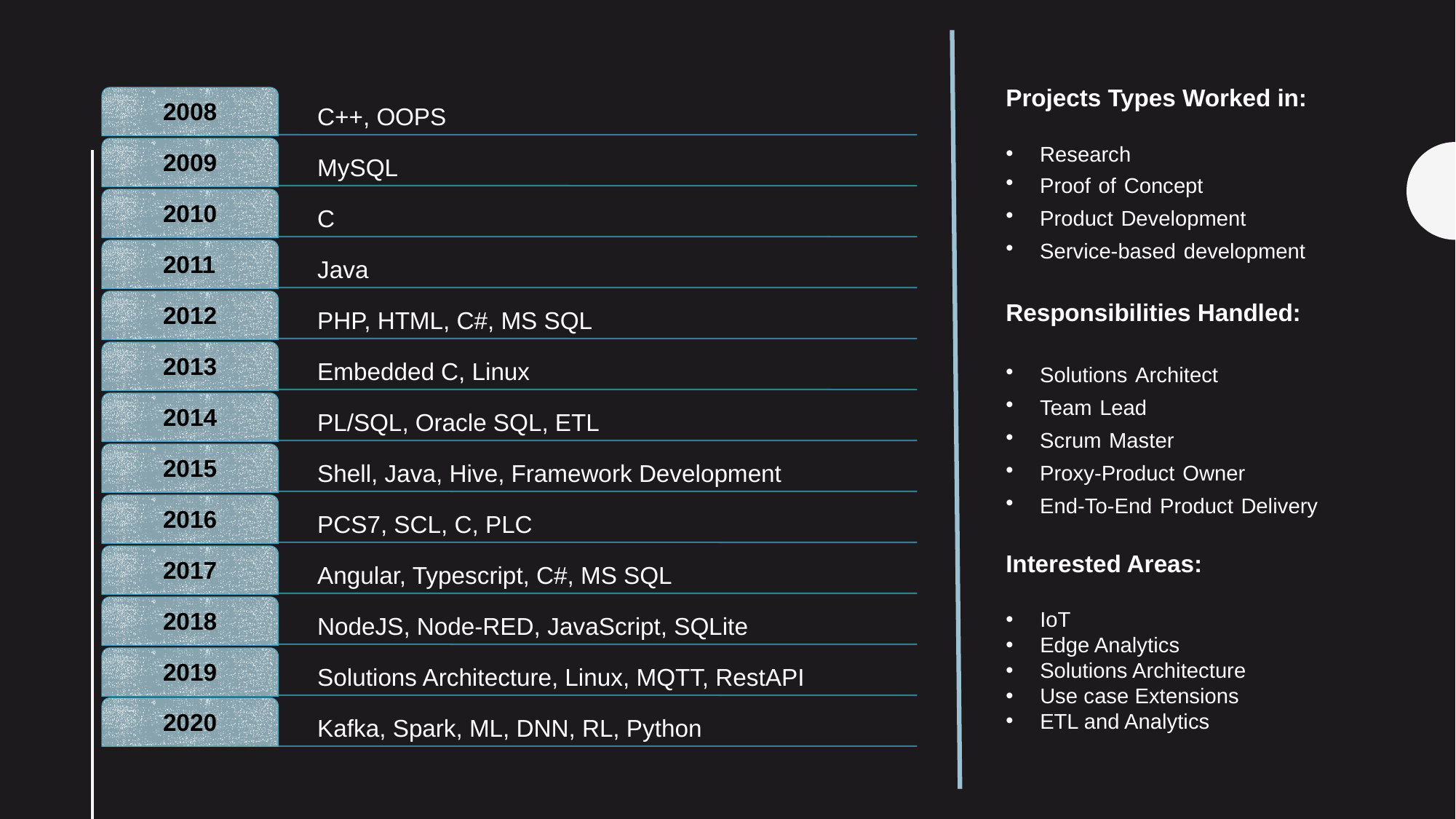

Projects Types Worked in:

Research
Proof of Concept
Product Development
Service-based development

Responsibilities Handled:

Solutions Architect
Team Lead
Scrum Master
Proxy-Product Owner
End-To-End Product Delivery

Interested Areas:

IoT
Edge Analytics
Solutions Architecture
Use case Extensions
ETL and Analytics
C++, OOPS
2008
MySQL
2009
C
2010
Java
2011
PHP, HTML, C#, MS SQL
2012
Embedded C, Linux
2013
PL/SQL, Oracle SQL, ETL
2014
Shell, Java, Hive, Framework Development
2015
PCS7, SCL, C, PLC
2016
Angular, Typescript, C#, MS SQL
2017
NodeJS, Node-RED, JavaScript, SQLite
2018
Solutions Architecture, Linux, MQTT, RestAPI
2019
Kafka, Spark, ML, DNN, RL, Python
2020